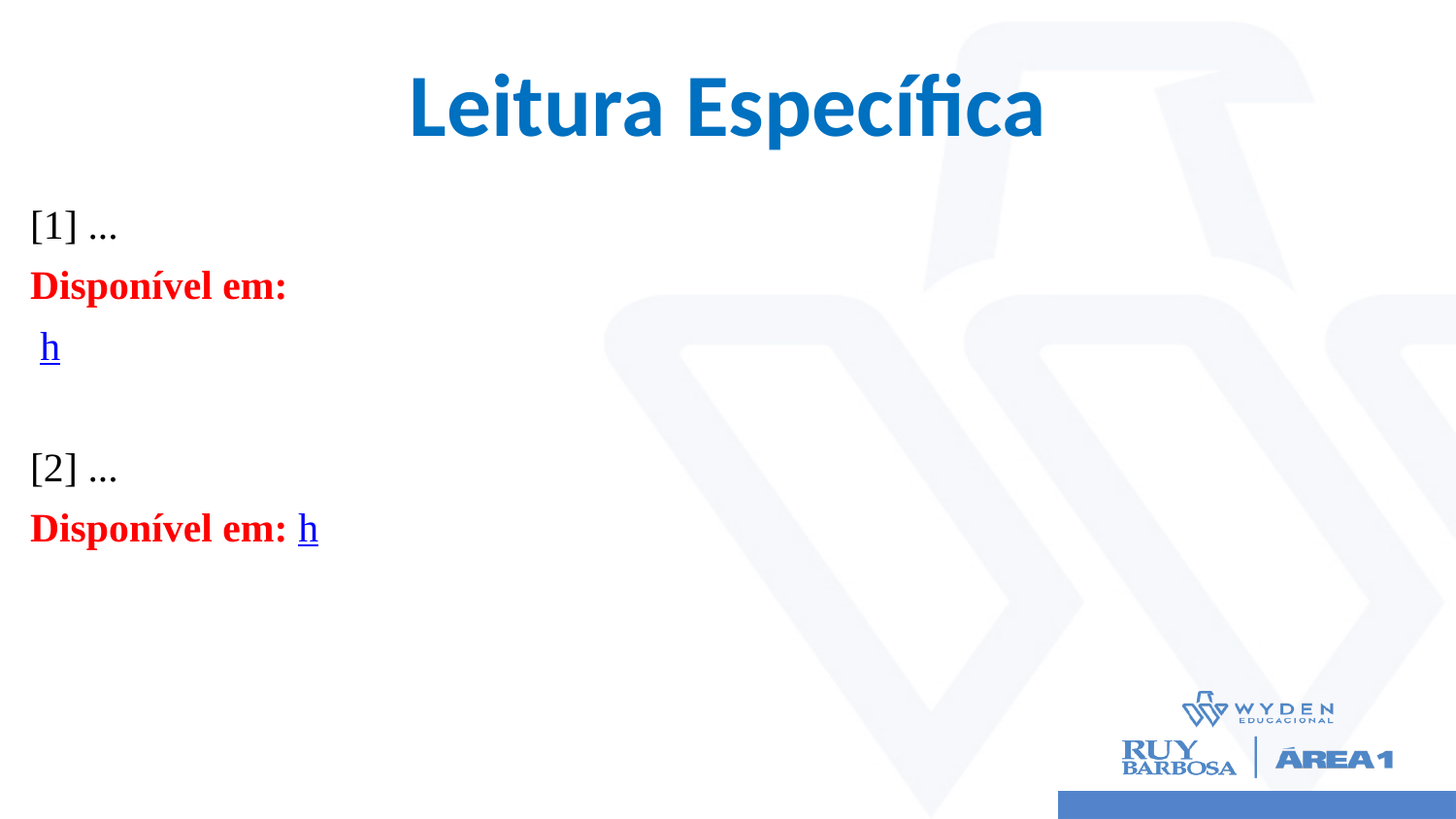

# Leitura Específica
[1] ...
Disponível em:
 h

[2] ...
Disponível em: h